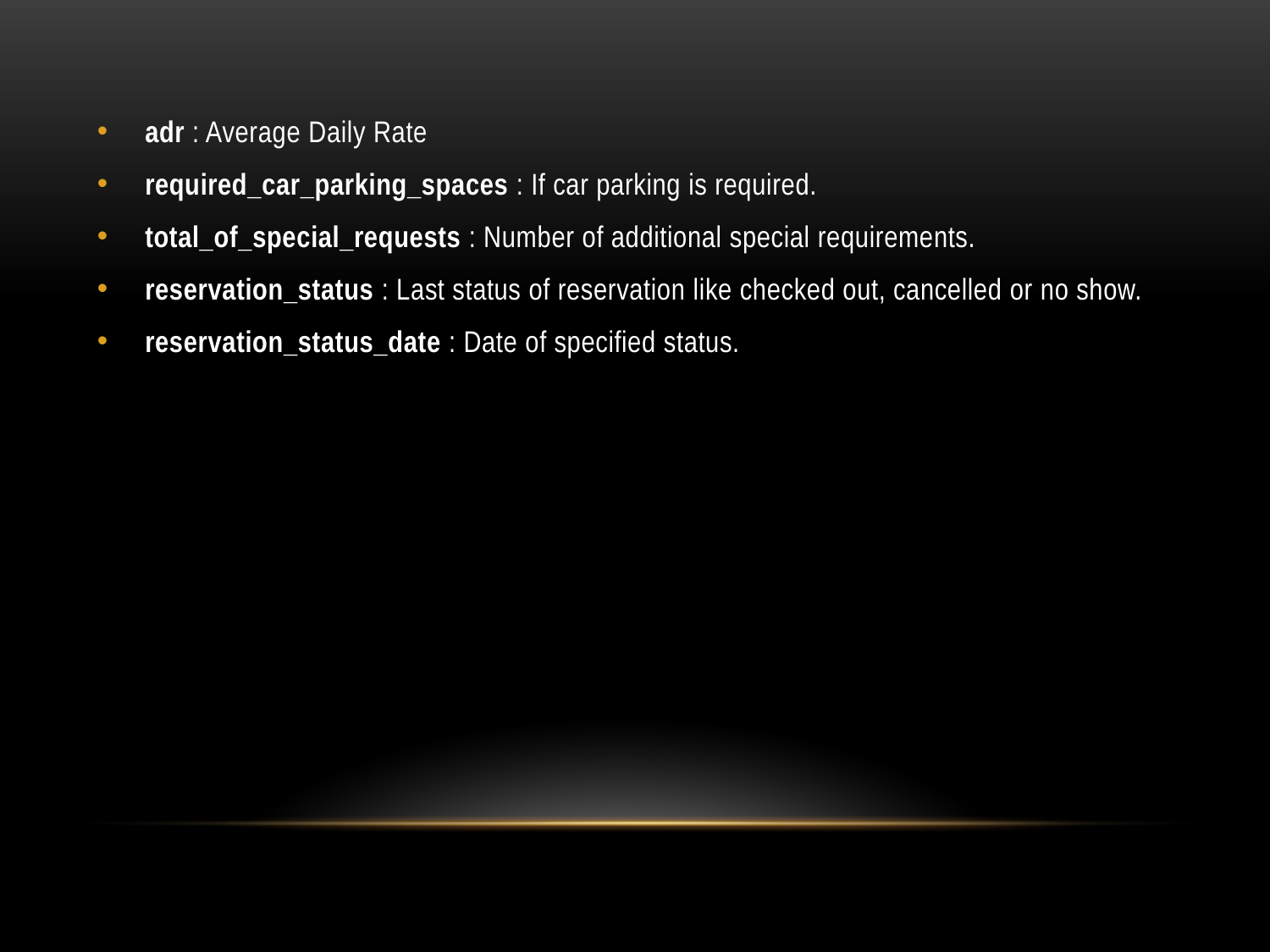

#
adr : Average Daily Rate
required_car_parking_spaces : If car parking is required.
total_of_special_requests : Number of additional special requirements.
reservation_status : Last status of reservation like checked out, cancelled or no show.
reservation_status_date : Date of specified status.